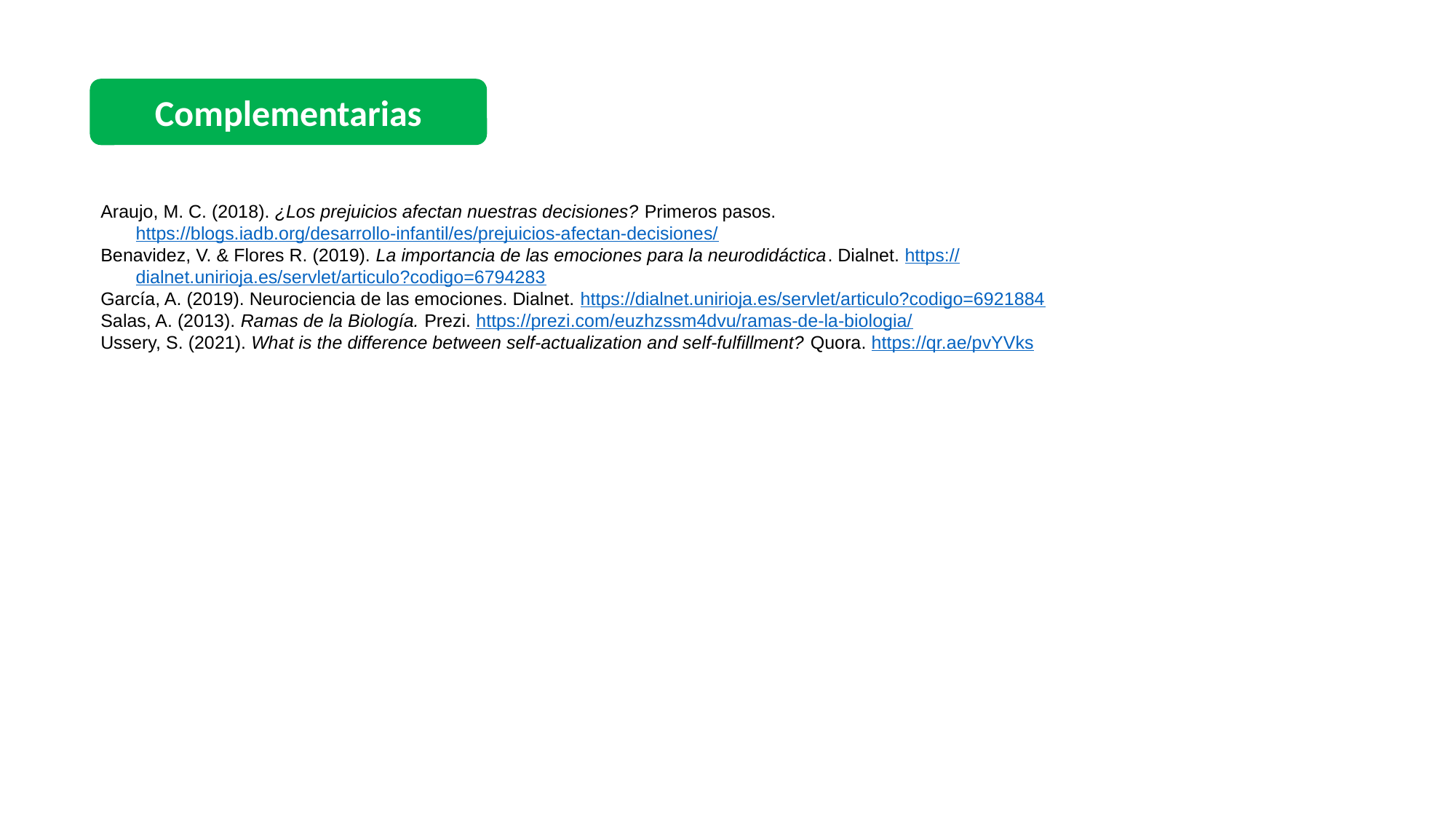

Complementarias
Araujo, M. C. (2018). ¿Los prejuicios afectan nuestras decisiones? Primeros pasos. https://blogs.iadb.org/desarrollo-infantil/es/prejuicios-afectan-decisiones/
Benavidez, V. & Flores R. (2019). La importancia de las emociones para la neurodidáctica. Dialnet. https://dialnet.unirioja.es/servlet/articulo?codigo=6794283
García, A. (2019). Neurociencia de las emociones. Dialnet. https://dialnet.unirioja.es/servlet/articulo?codigo=6921884
Salas, A. (2013). Ramas de la Biología. Prezi. https://prezi.com/euzhzssm4dvu/ramas-de-la-biologia/
Ussery, S. (2021). What is the difference between self-actualization and self-fulfillment? Quora. https://qr.ae/pvYVks